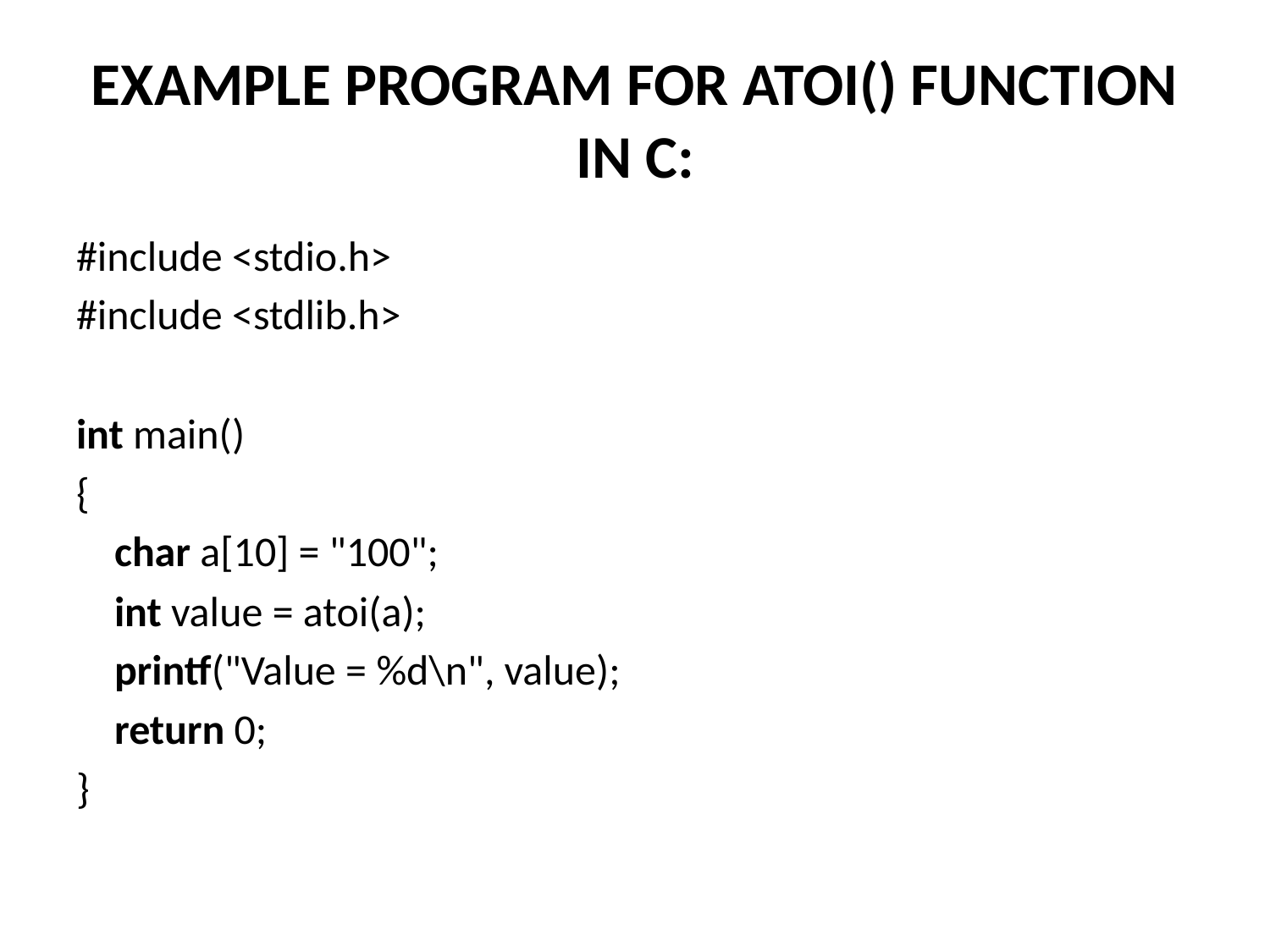

# EXAMPLE PROGRAM FOR ATOI() FUNCTION IN C:
#include <stdio.h>
#include <stdlib.h>

int main()
{
    char a[10] = "100";
    int value = atoi(a);
    printf("Value = %d\n", value);
    return 0;
}